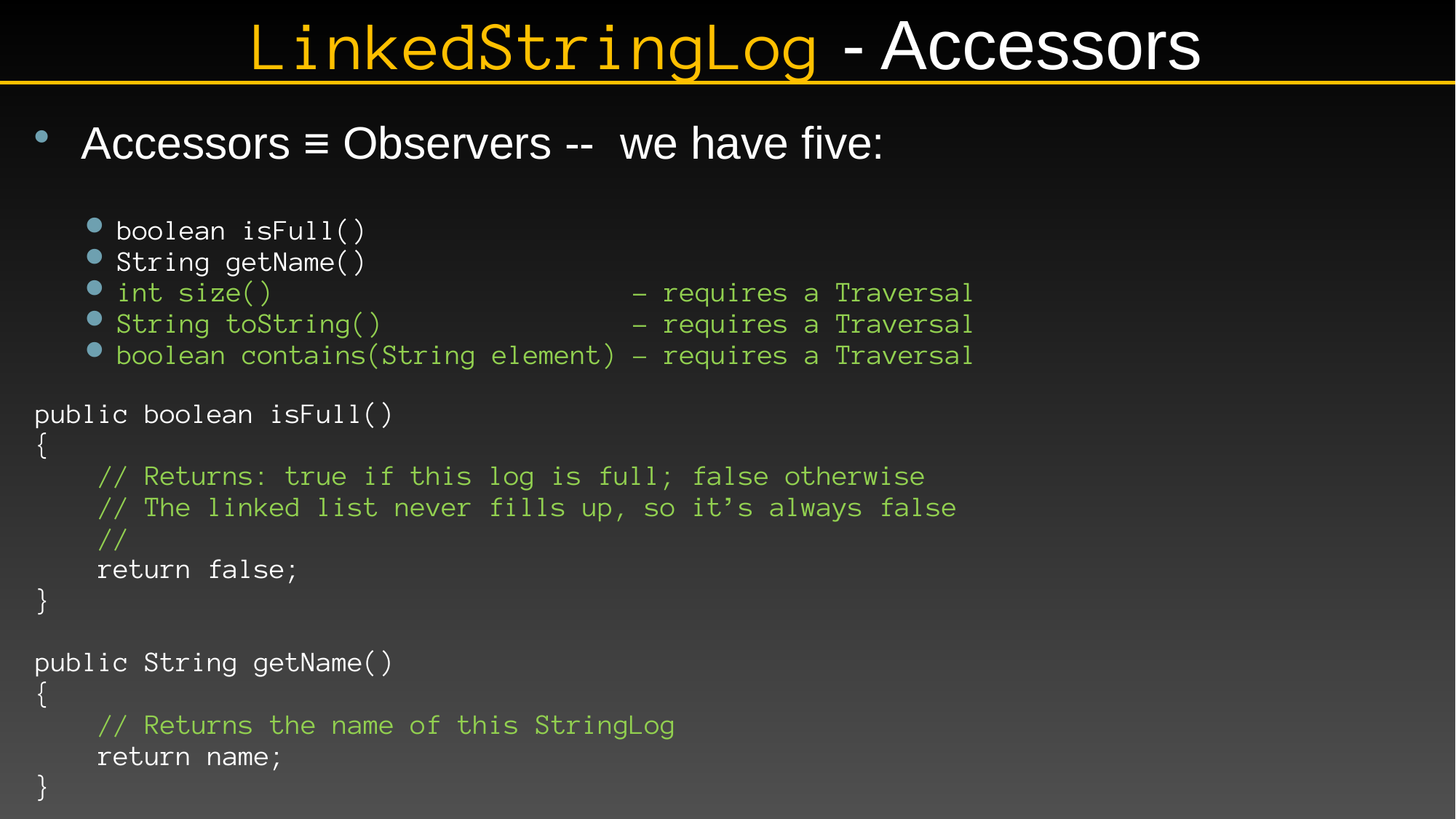

# LinkedStringLog - Accessors
Accessors ≡ Observers --  we have five:

boolean isFull()
String getName()
int size()                       - requires a Traversal
String toString()                - requires a Traversal
boolean contains(String element) – requires a Traversal

public boolean isFull()
{
    // Returns: true if this log is full; false otherwise
    // The linked list never fills up, so it’s always false
    //
    return false;
}

public String getName()
{
    // Returns the name of this StringLog
    return name;
}